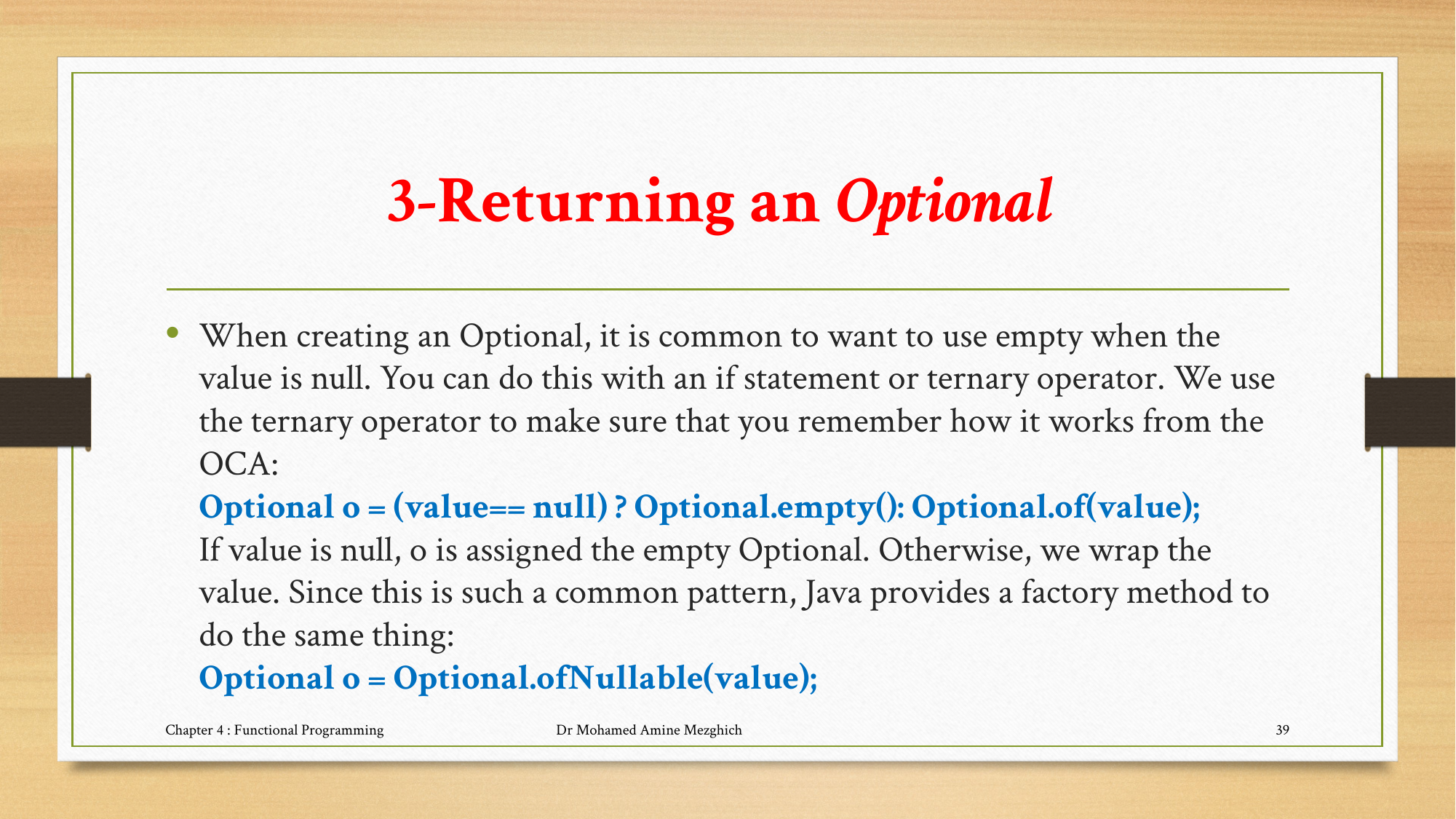

# 3-Returning an Optional
When creating an Optional, it is common to want to use empty when the value is null. You can do this with an if statement or ternary operator. We use the ternary operator to make sure that you remember how it works from the OCA:
Optional o = (value== null) ? Optional.empty(): Optional.of(value);
If value is null, o is assigned the empty Optional. Otherwise, we wrap the value. Since this is such a common pattern, Java provides a factory method to do the same thing:
Optional o = Optional.ofNullable(value);
Chapter 4 : Functional Programming                                                  Dr Mohamed Amine Mezghich
39